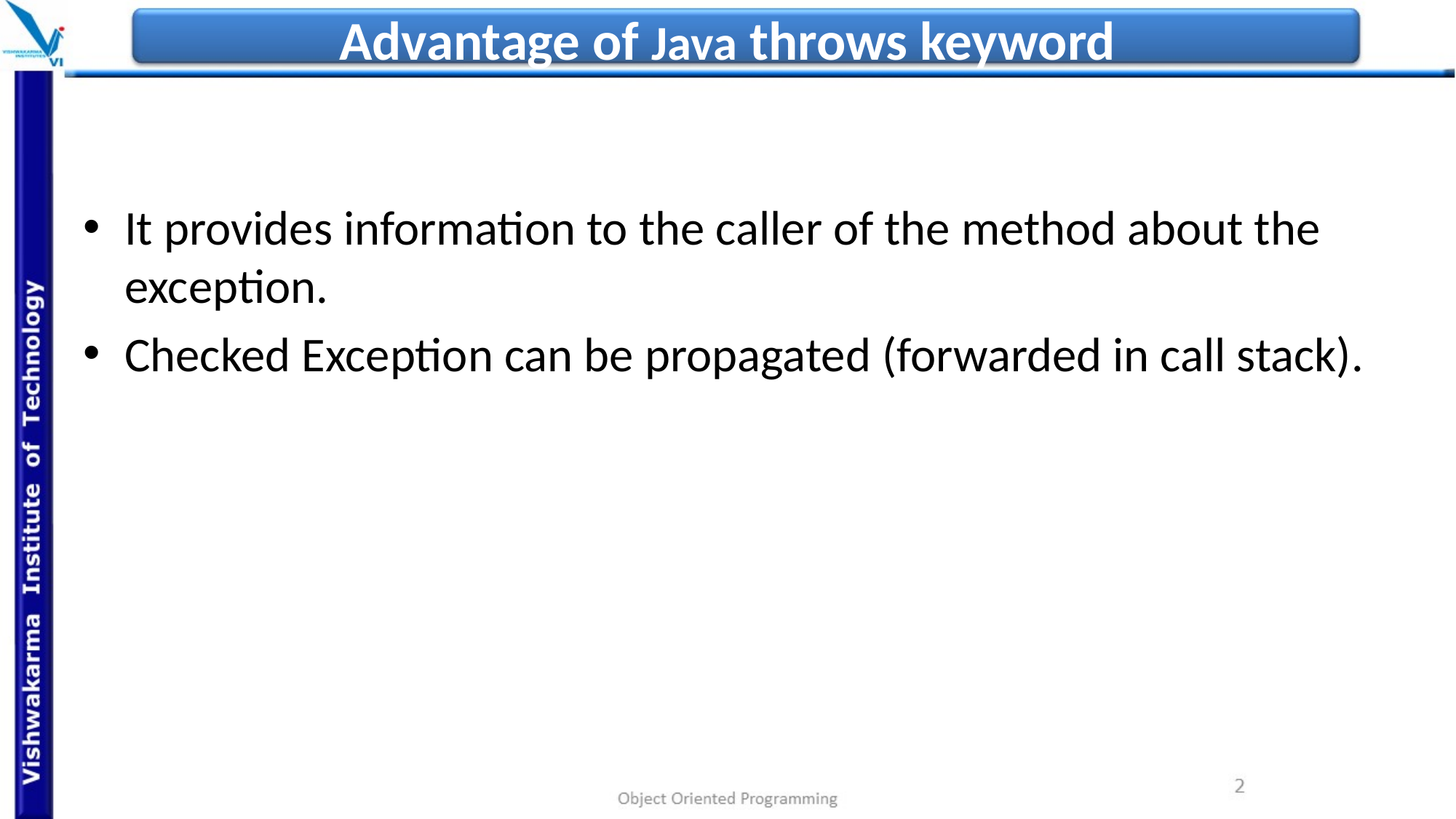

# Advantage of Java throws keyword
It provides information to the caller of the method about the exception.
Checked Exception can be propagated (forwarded in call stack).